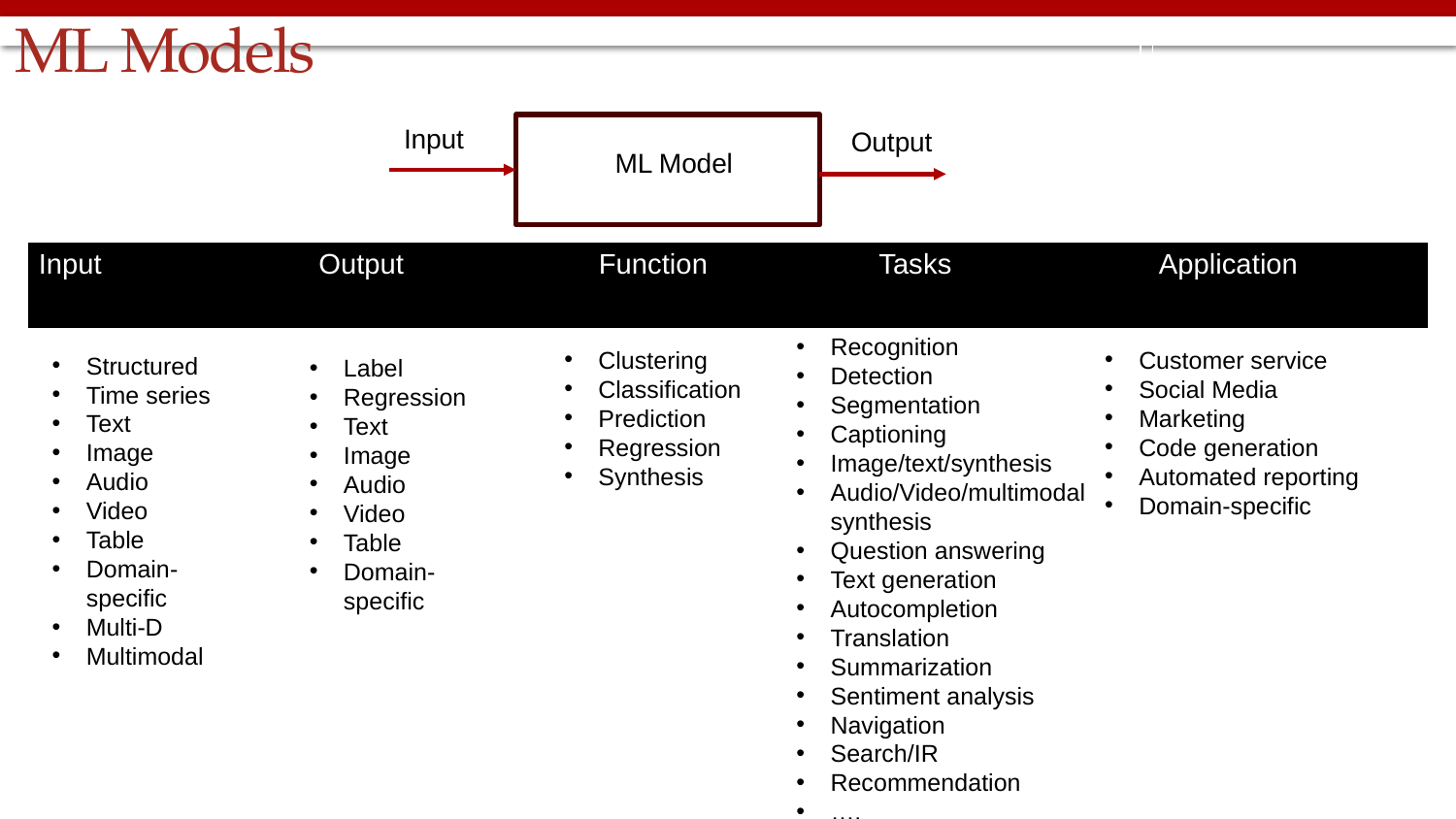

# ML Models
Input

Output
ML Model
| Input | Output | Function | Tasks | Application |
| --- | --- | --- | --- | --- |
Recognition
Detection
Segmentation
Captioning
Image/text/synthesis
Audio/Video/multimodal synthesis
Question answering
Text generation
Autocompletion
Translation
Summarization
Sentiment analysis
Navigation
Search/IR
Recommendation
….
Customer service
Social Media
Marketing
Code generation
Automated reporting
Domain-specific

Clustering
Classification
Prediction
Regression
Synthesis
Structured
Time series
Text
Image
Audio
Video
Table
Domain-specific
Multi-D
Multimodal
Label
Regression
Text
Image
Audio
Video
Table
Domain-specific